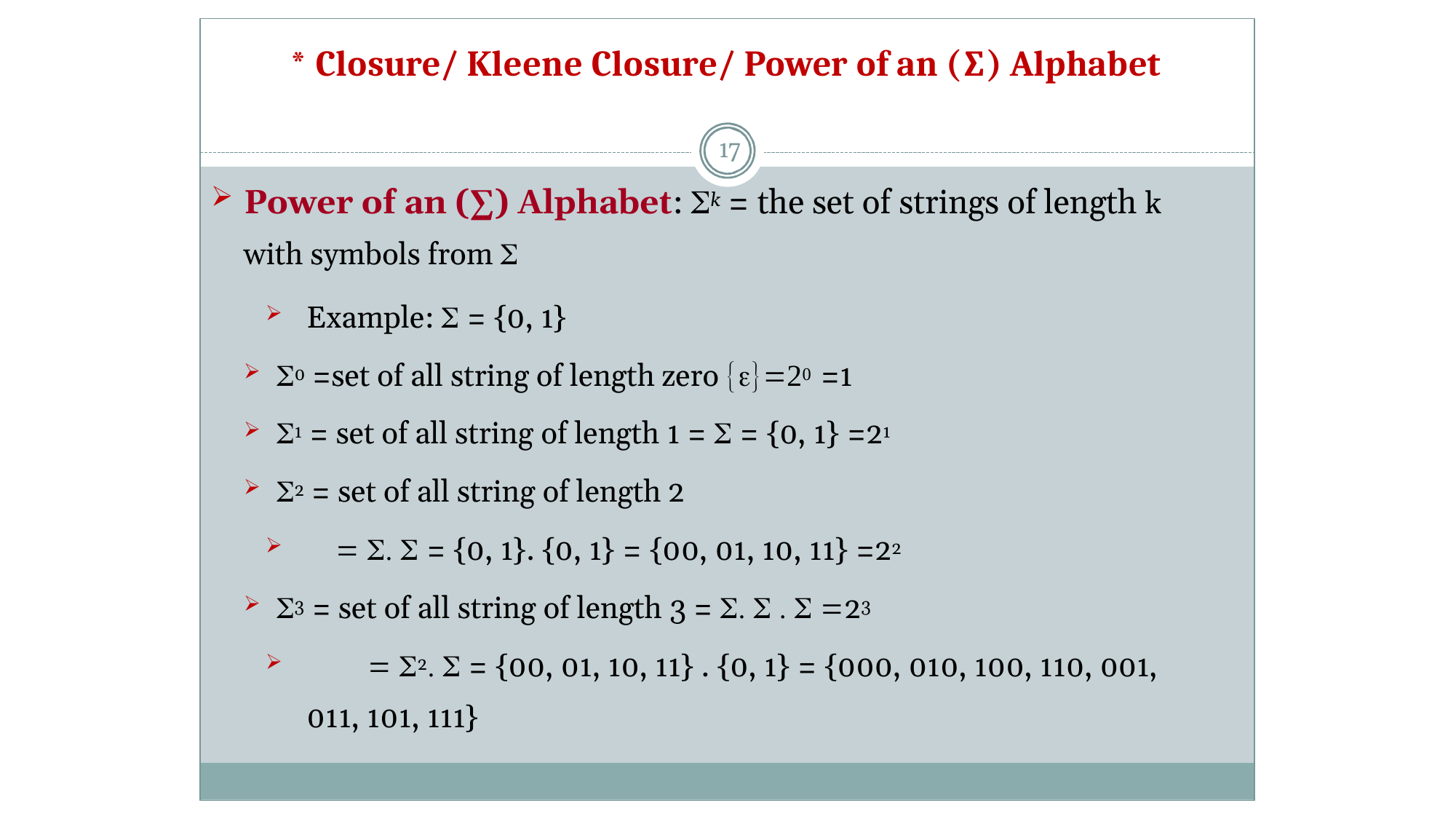

# * Closure/ Kleene Closure/ Power of an (∑) Alphabet
17
Power of an (∑) Alphabet: Σk = the set of strings of length k
with symbols from Σ
Example: Σ = {0, 1}
Σ0 =set of all string of length zero {ε}=20 =1
Σ1 = set of all string of length 1 = Σ = {0, 1} =21
Σ2 = set of all string of length 2
= Σ. Σ = {0, 1}. {0, 1} = {00, 01, 10, 11} =22
Σ3 = set of all string of length 3 = Σ. Σ . Σ =23
= Σ2. Σ = {00, 01, 10, 11} . {0, 1} = {000, 010, 100, 110, 001,
011, 101, 111}